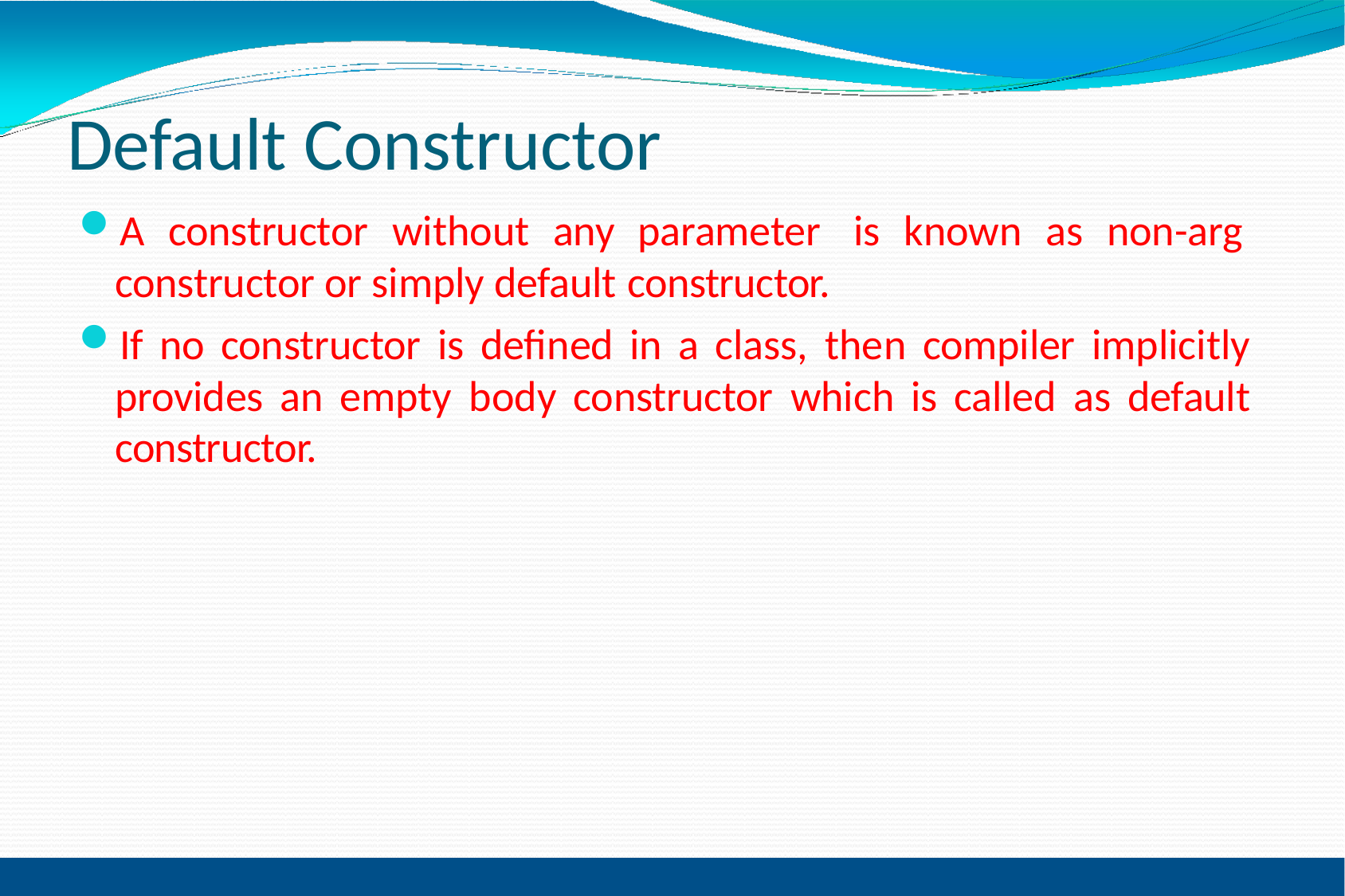

# Default Constructor
A constructor without any parameter is known as non-arg  constructor or simply default constructor.
If no constructor is defined in a class, then compiler implicitly  provides an empty body constructor which is called as default  constructor.